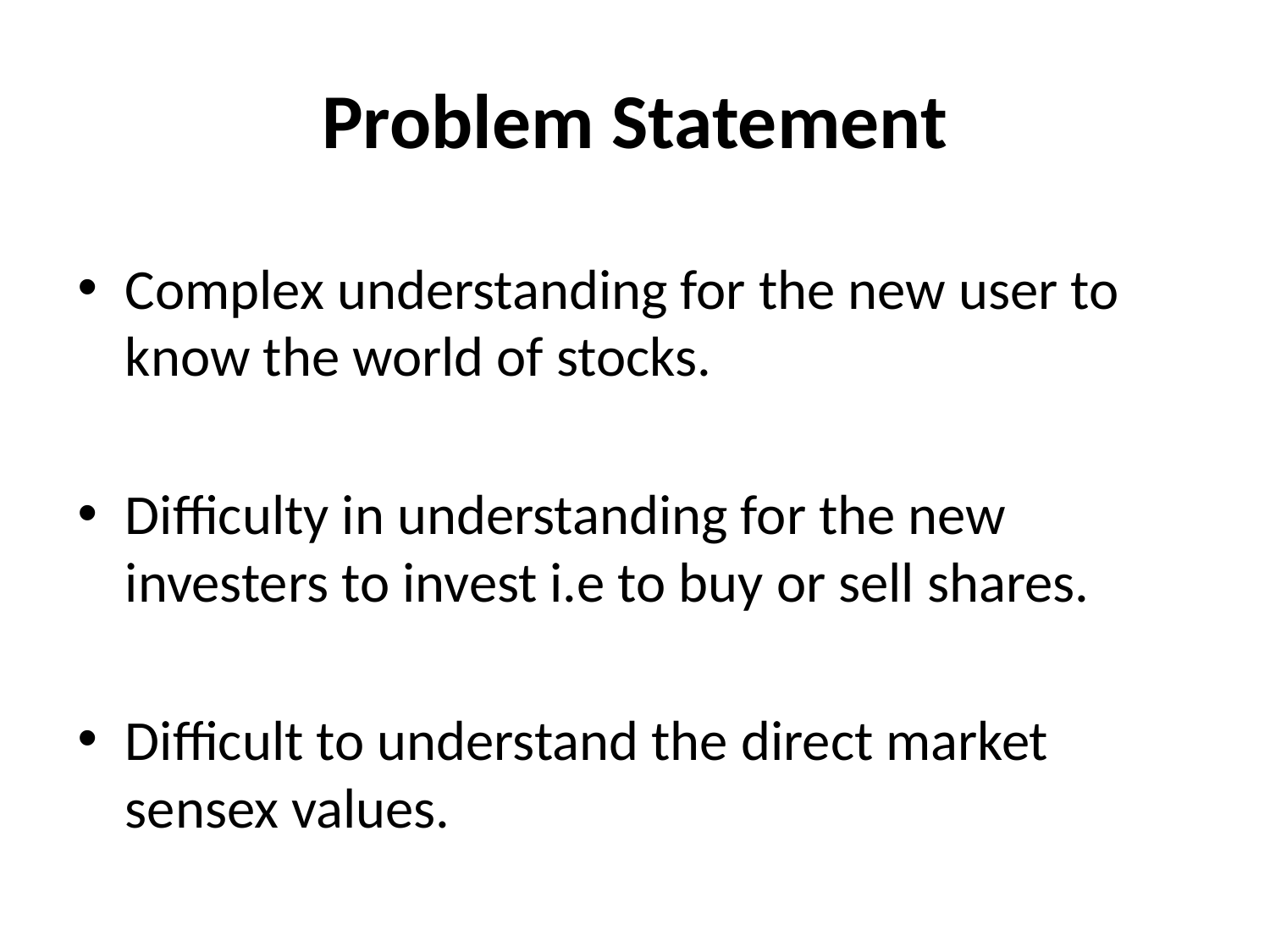

# Problem Statement
Complex understanding for the new user to know the world of stocks.

Difficulty in understanding for the new investers to invest i.e to buy or sell shares.

Difficult to understand the direct market sensex values.